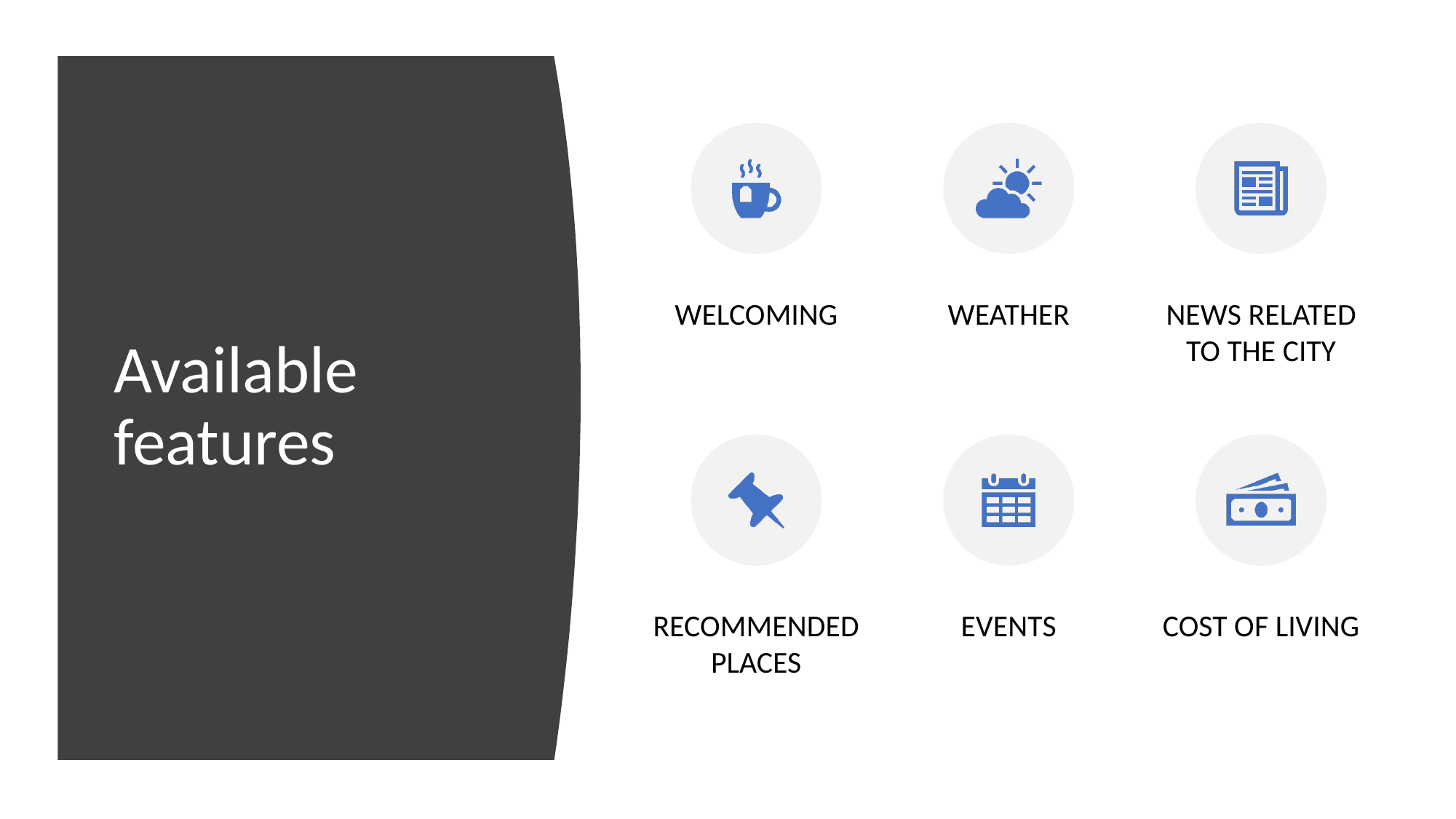

Welcoming
Weather
News related to the city
Recommended Places
Events
Cost of living

# Available features